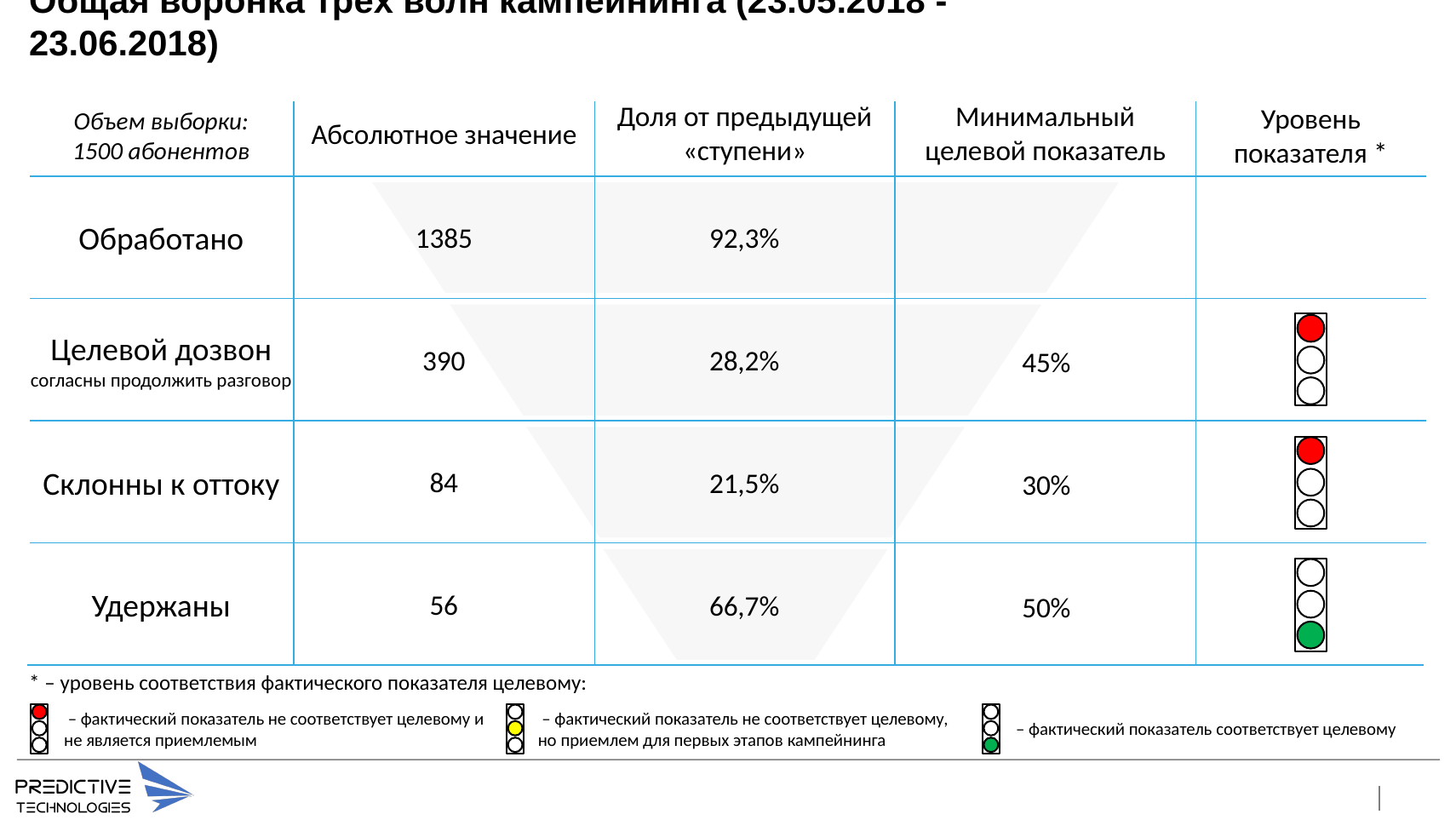

# Общая воронка трёх волн кампейнинга (23.05.2018 - 23.06.2018)
Доля от предыдущей «ступени»
Минимальный целевой показатель
Уровень показателя *
Абсолютное значение

Обработано
92,3%
1385

Целевой дозвон согласны продолжить разговор
390
28,2%
45%

Склонны к оттоку
84
21,5%
30%

Удержаны
56
66,7%
50%
Объем выборки:
1500 абонентов

* – уровень соответствия фактического показателя целевому:

 – фактический показатель не соответствует целевому и не является приемлемым

 – фактический показатель не соответствует целевому, но приемлем для первых этапов кампейнинга

 – фактический показатель соответствует целевому